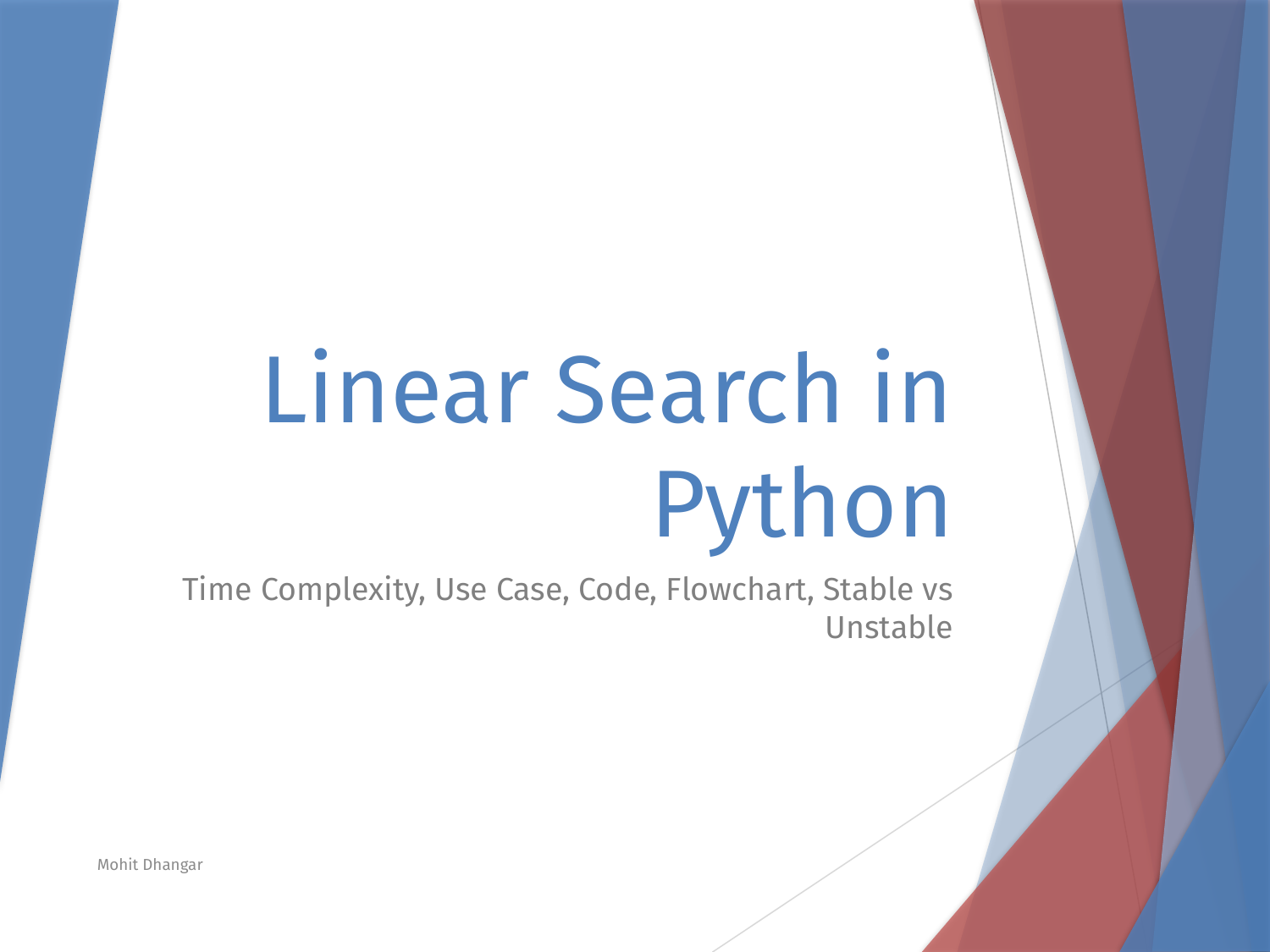

# Linear Search in Python
Time Complexity, Use Case, Code, Flowchart, Stable vs Unstable
Mohit Dhangar